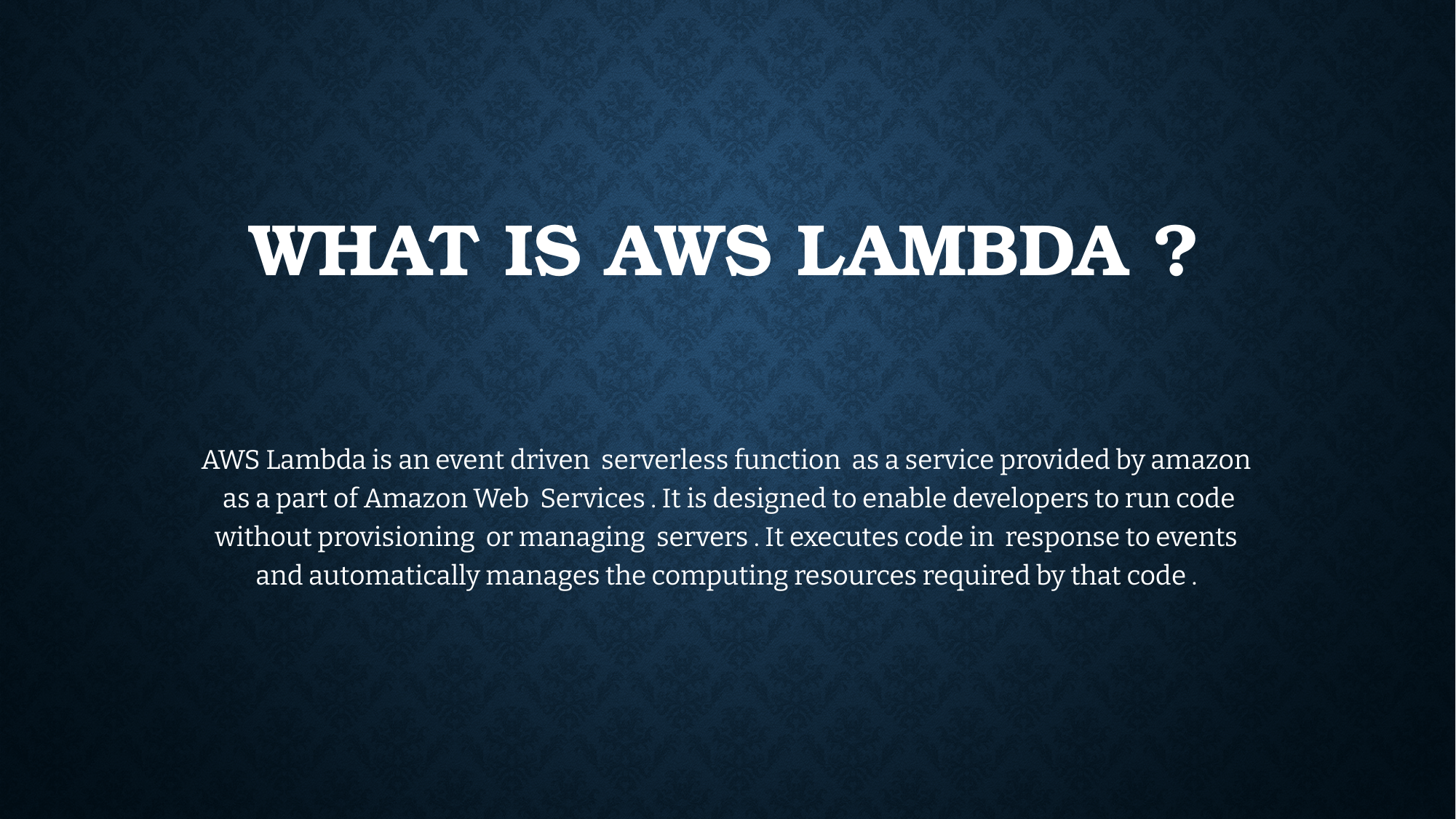

# WHAT IS AWS LAMBDA ?
AWS Lambda is an event driven  serverless function  as a service provided by amazon  as a part of Amazon Web  Services . It is designed to enable developers to run code without provisioning  or managing  servers . It executes code in  response to events and automatically manages the computing resources required by that code .